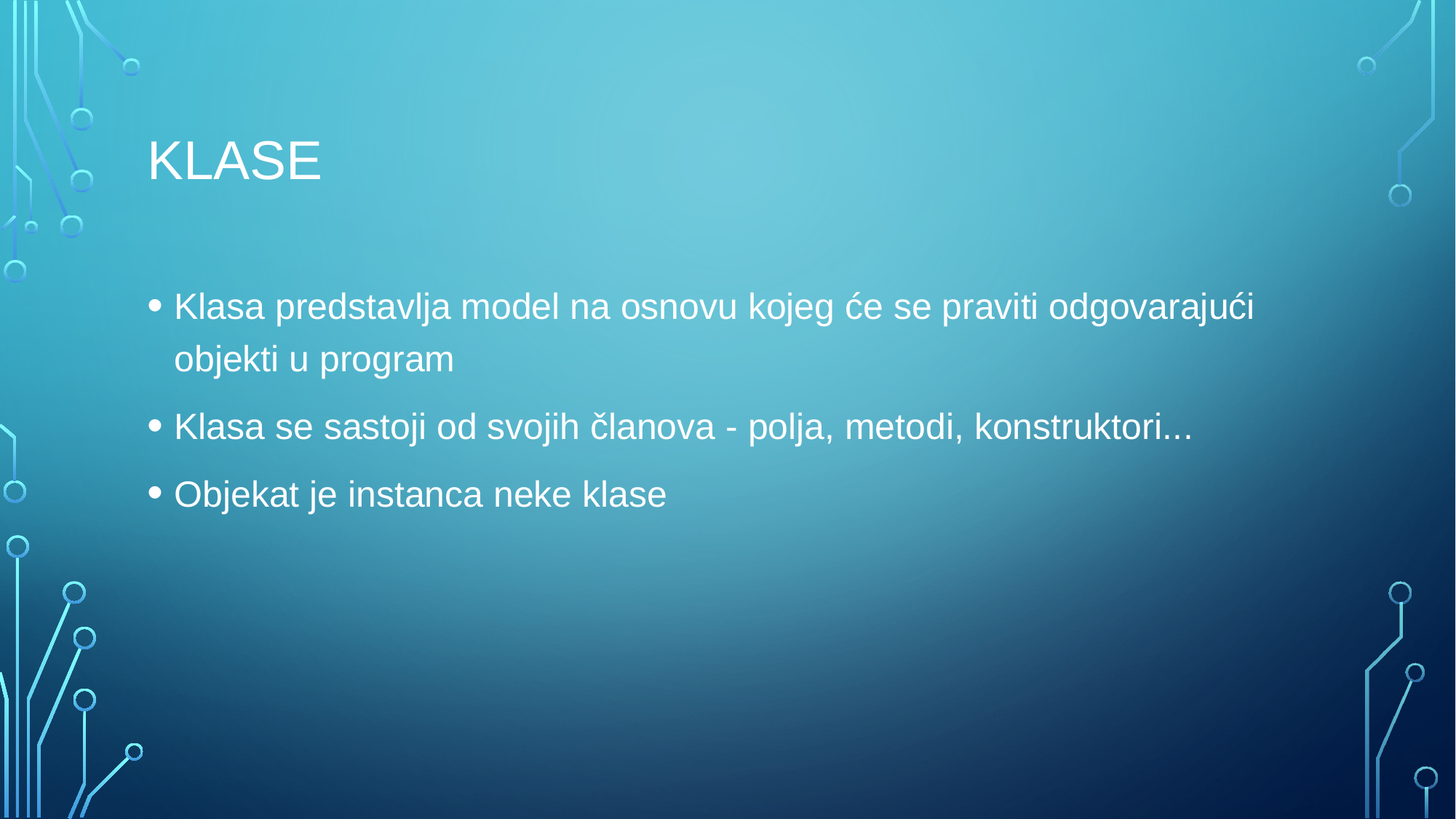

# klase
Klasa predstavlja model na osnovu kojeg će se praviti odgovarajući objekti u program
Klasa se sastoji od svojih članova - polja, metodi, konstruktori...
Objekat je instanca neke klase